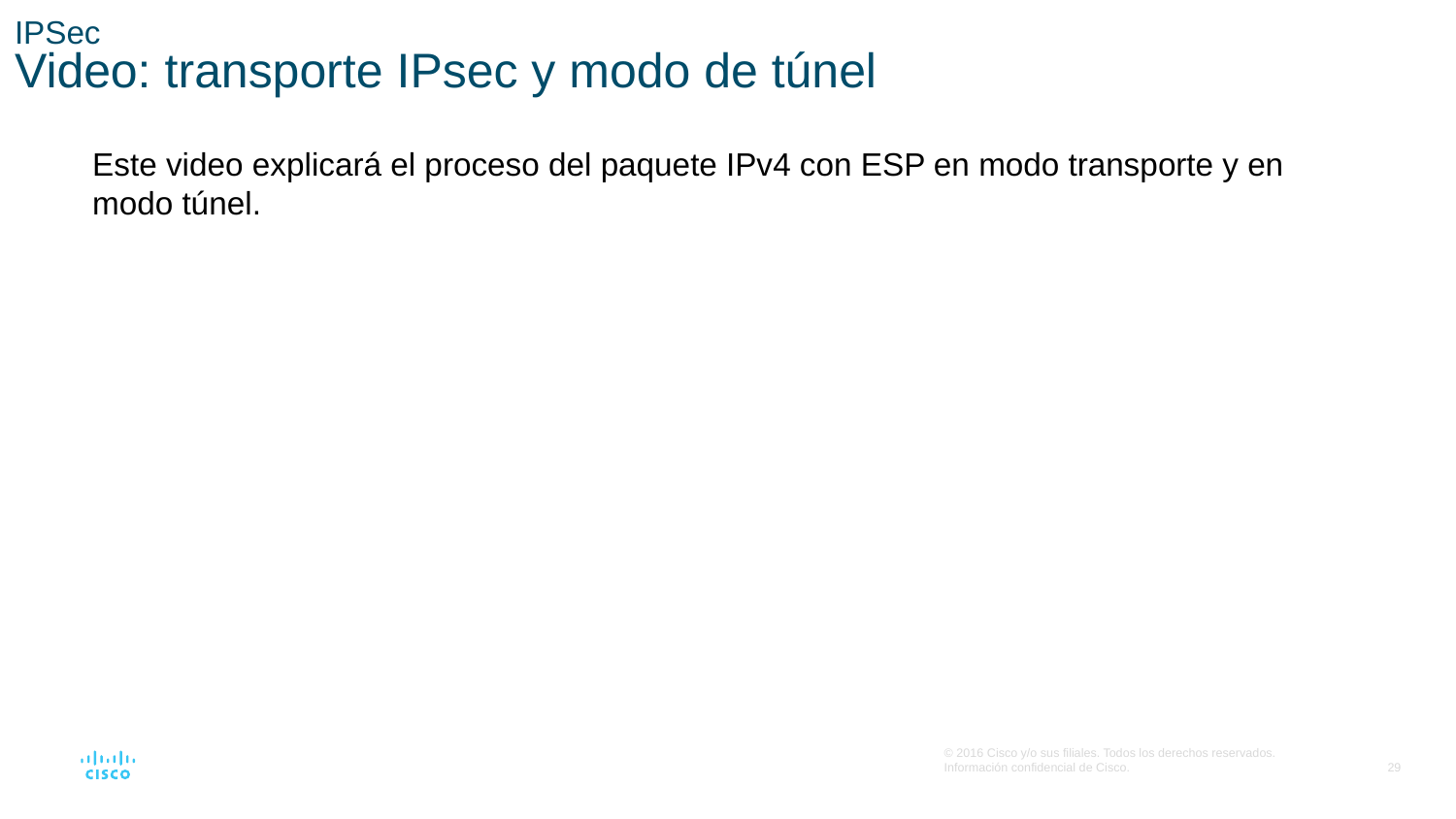

# IPSec Video: transporte IPsec y modo de túnel
Este video explicará el proceso del paquete IPv4 con ESP en modo transporte y en modo túnel.